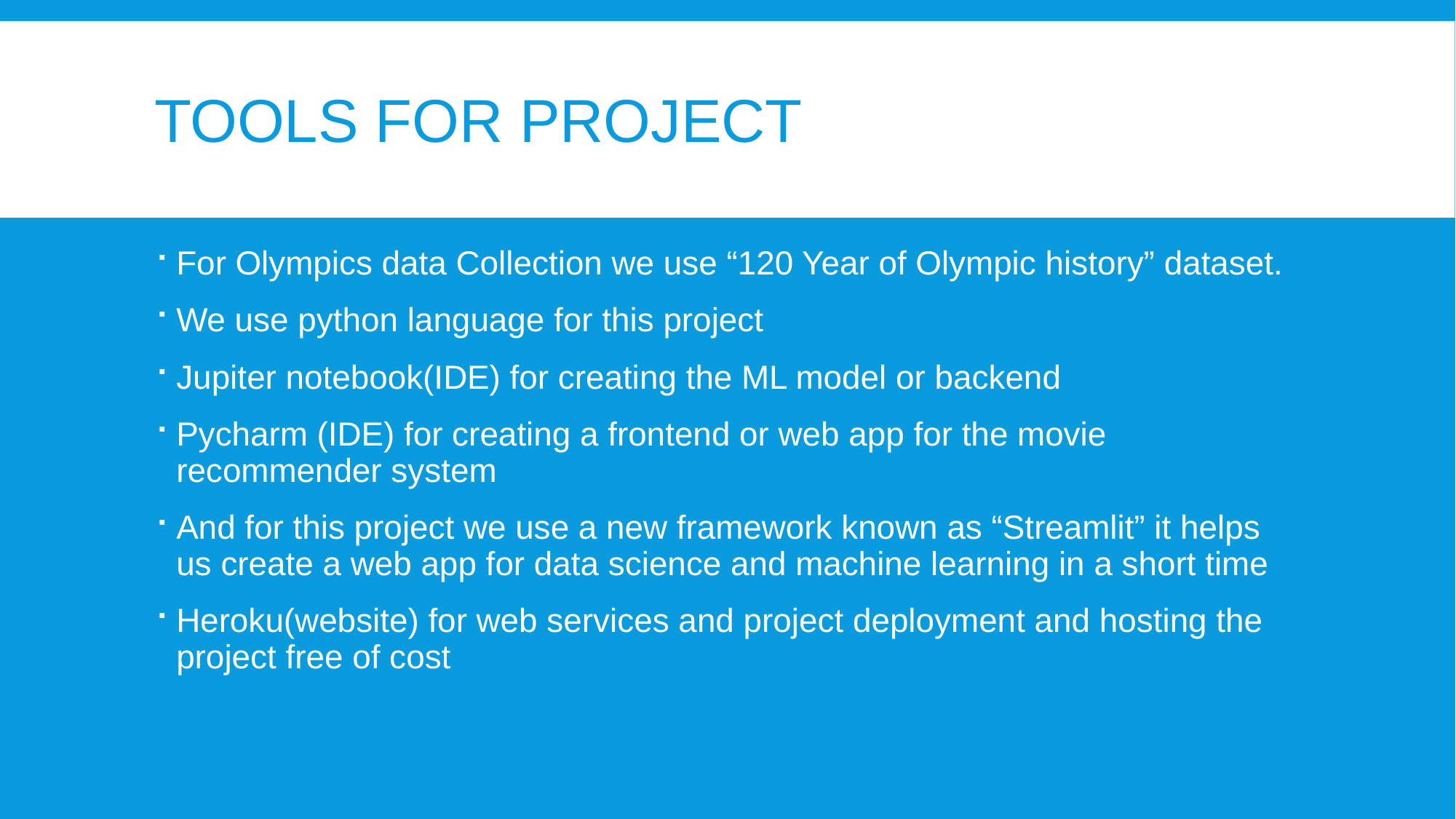

# Tools for project
For Olympics data Collection we use “120 Year of Olympic history” dataset.
We use python language for this project
Jupiter notebook(IDE) for creating the ML model or backend
Pycharm (IDE) for creating a frontend or web app for the movie recommender system
And for this project we use a new framework known as “Streamlit” it helps us create a web app for data science and machine learning in a short time
Heroku(website) for web services and project deployment and hosting the project free of cost